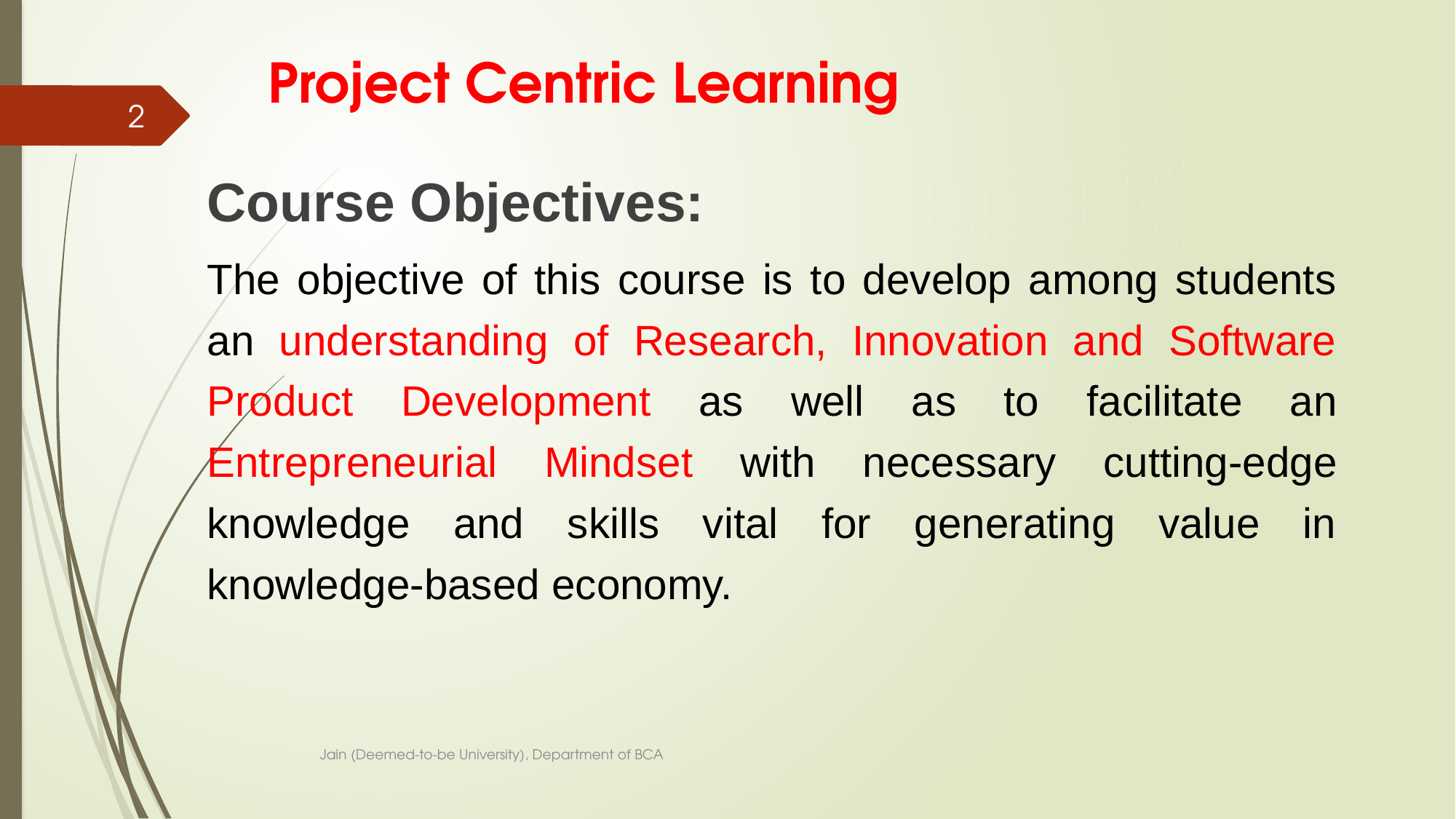

# Project Centric Learning
2
Course Objectives:
The objective of this course is to develop among students an understanding of Research, Innovation and Software Product Development as well as to facilitate an Entrepreneurial Mindset with necessary cutting-edge knowledge and skills vital for generating value in knowledge-based economy.

Jain (Deemed-to-be University), Department of BCA